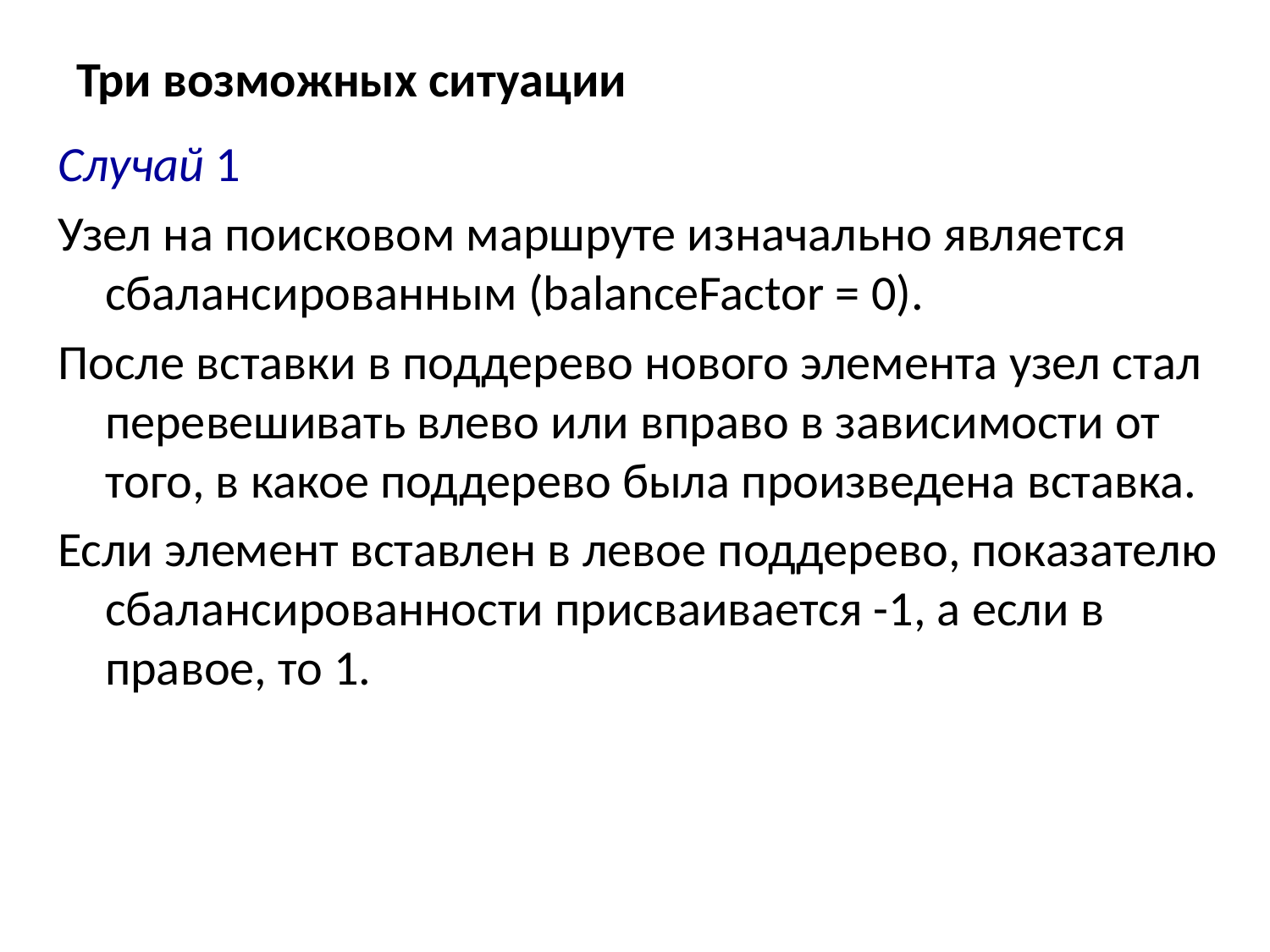

# Три возможных ситуации
Случай 1
Узел на поисковом маршруте изначально является сбалансированным (balanceFactor = 0).
После вставки в поддерево нового элемента узел стал перевешивать влево или вправо в зависимости от того, в какое поддерево была произведена вставка.
Если элемент вставлен в левое поддерево, показателю сбалансированности присваивается -1, а если в правое, то 1.